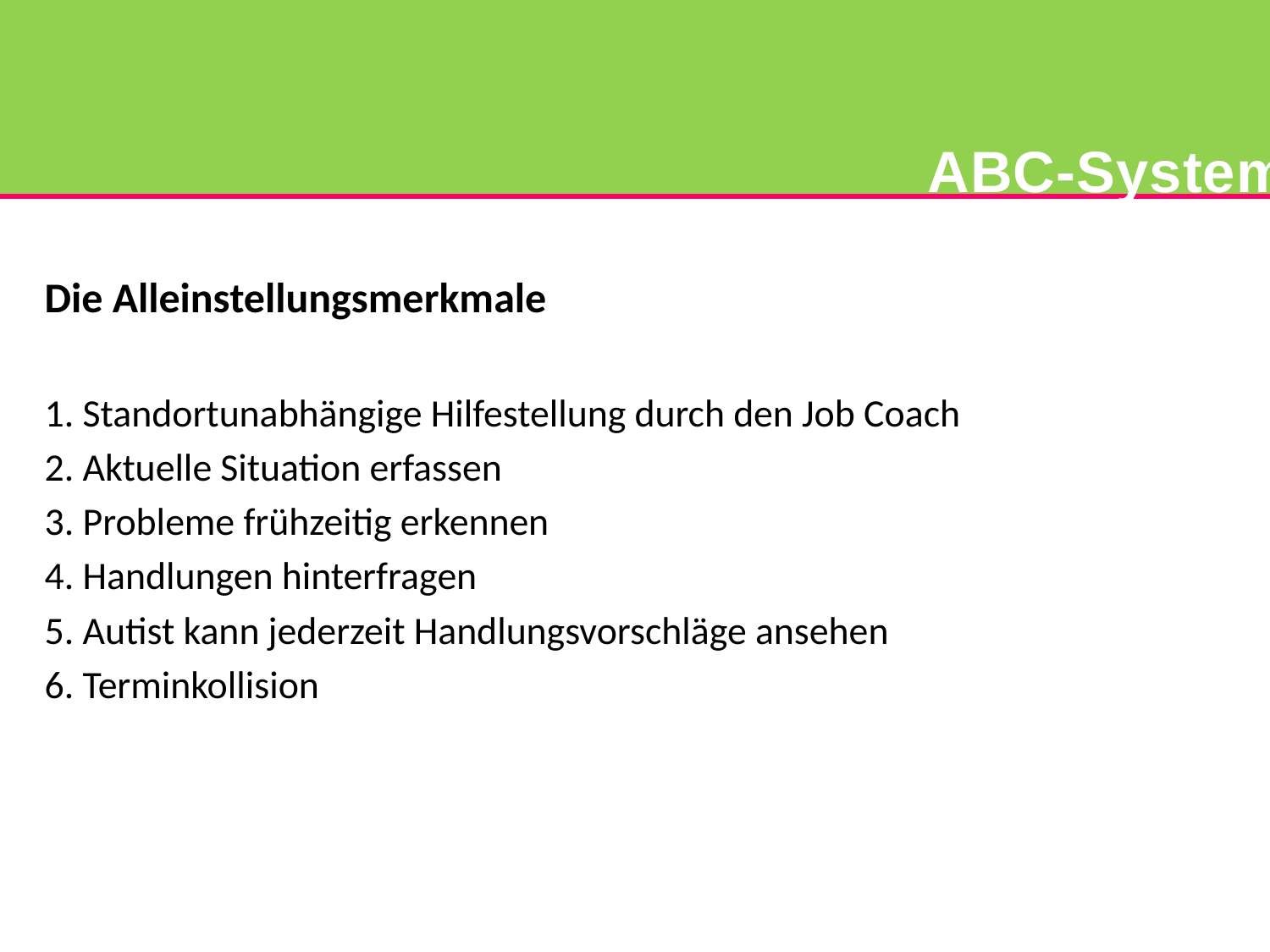

ABC-System

Die Alleinstellungsmerkmale

1. Standortunabhängige Hilfestellung durch den Job Coach
2. Aktuelle Situation erfassen
3. Probleme frühzeitig erkennen
4. Handlungen hinterfragen
5. Autist kann jederzeit Handlungsvorschläge ansehen
6. Terminkollision